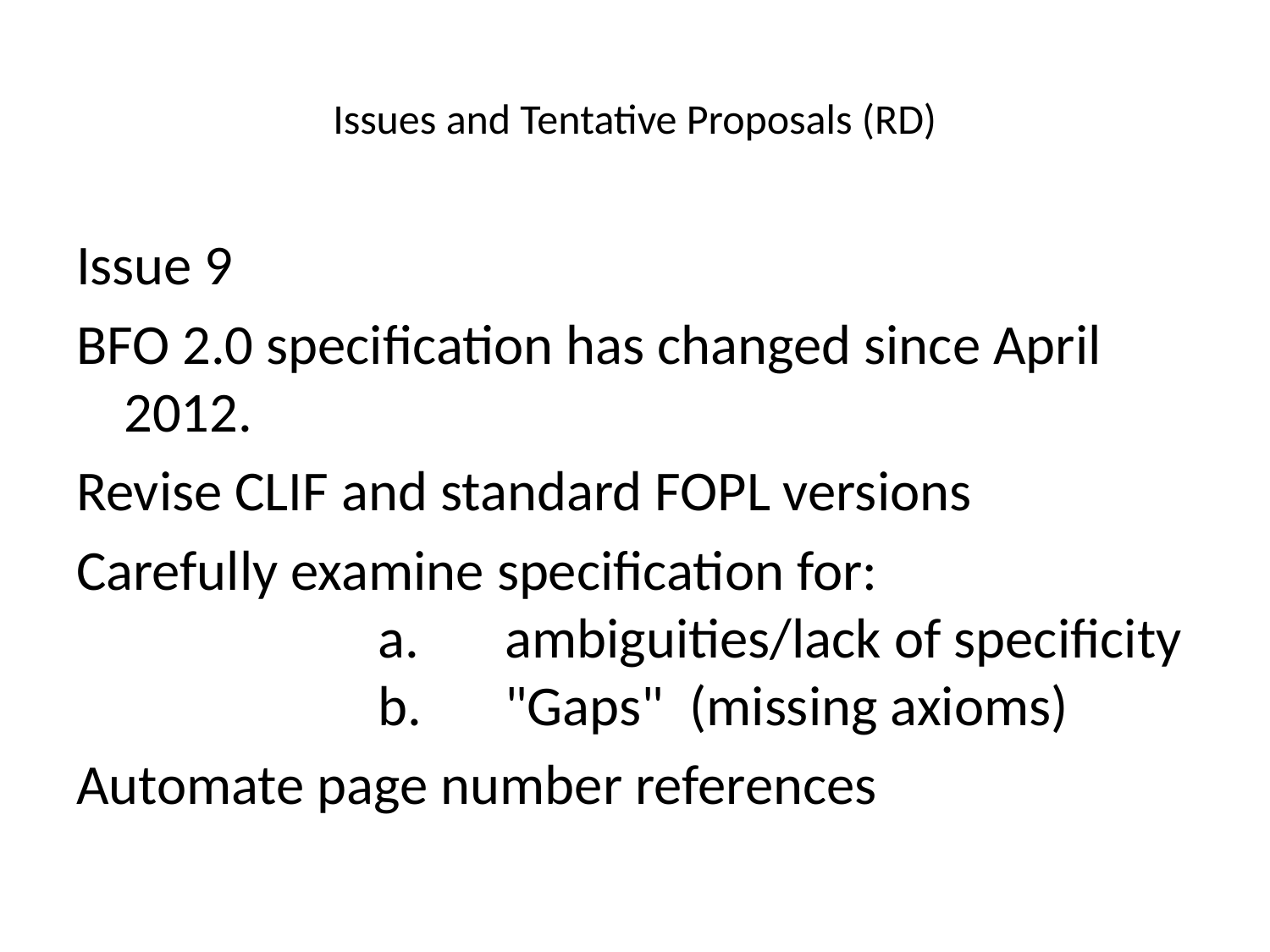

# Issues and Tentative Proposals (RD)
Issue 9
BFO 2.0 specification has changed since April 2012.
Revise CLIF and standard FOPL versions
Carefully examine specification for:
		a.	ambiguities/lack of specificity
		b.	"Gaps"  (missing axioms)
Automate page number references